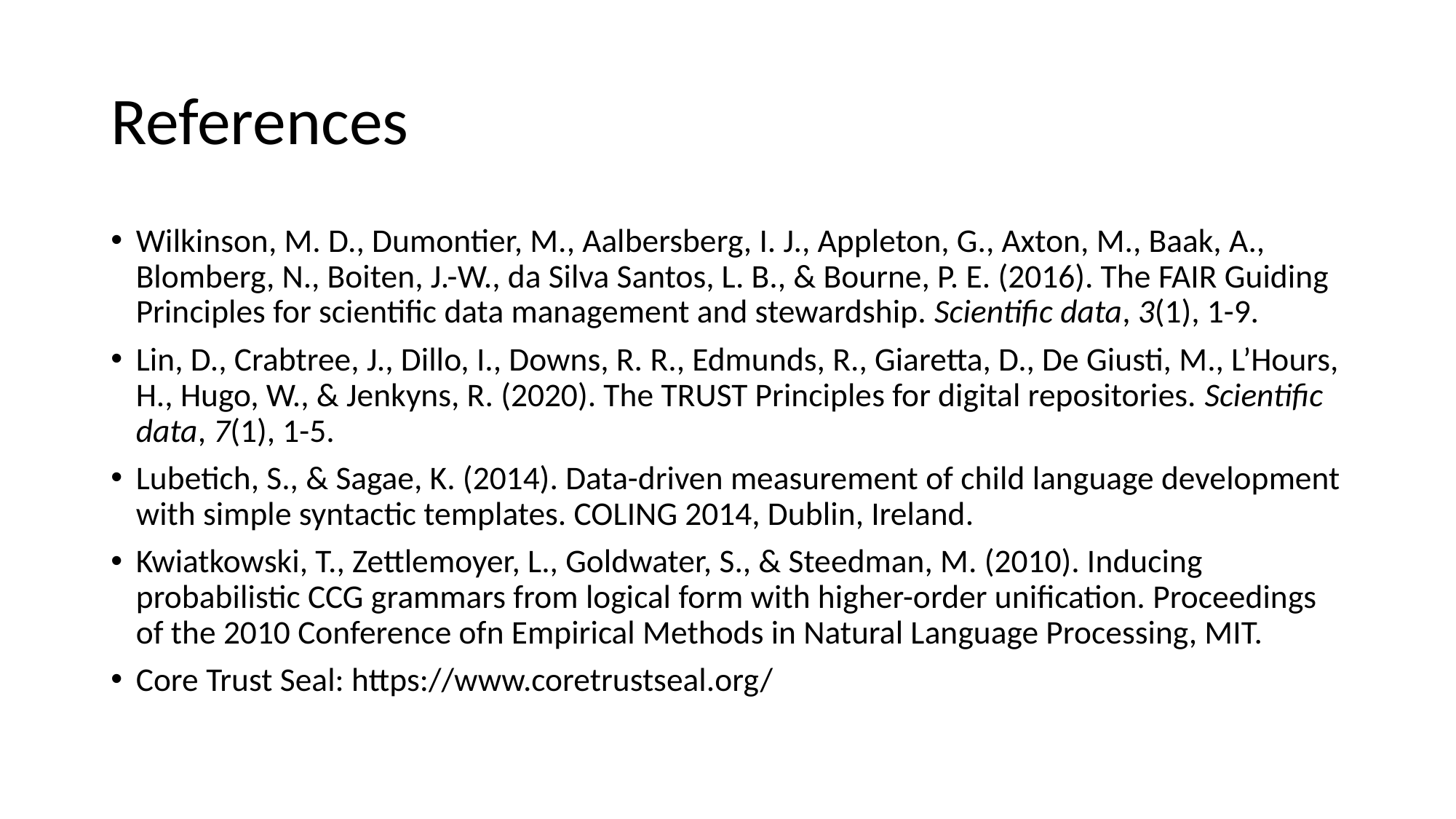

# References
Wilkinson, M. D., Dumontier, M., Aalbersberg, I. J., Appleton, G., Axton, M., Baak, A., Blomberg, N., Boiten, J.-W., da Silva Santos, L. B., & Bourne, P. E. (2016). The FAIR Guiding Principles for scientific data management and stewardship. Scientific data, 3(1), 1-9.
Lin, D., Crabtree, J., Dillo, I., Downs, R. R., Edmunds, R., Giaretta, D., De Giusti, M., L’Hours, H., Hugo, W., & Jenkyns, R. (2020). The TRUST Principles for digital repositories. Scientific data, 7(1), 1-5.
Lubetich, S., & Sagae, K. (2014). Data-driven measurement of child language development with simple syntactic templates. COLING 2014, Dublin, Ireland.
Kwiatkowski, T., Zettlemoyer, L., Goldwater, S., & Steedman, M. (2010). Inducing probabilistic CCG grammars from logical form with higher-order unification. Proceedings of the 2010 Conference ofn Empirical Methods in Natural Language Processing, MIT.
Core Trust Seal: https://www.coretrustseal.org/